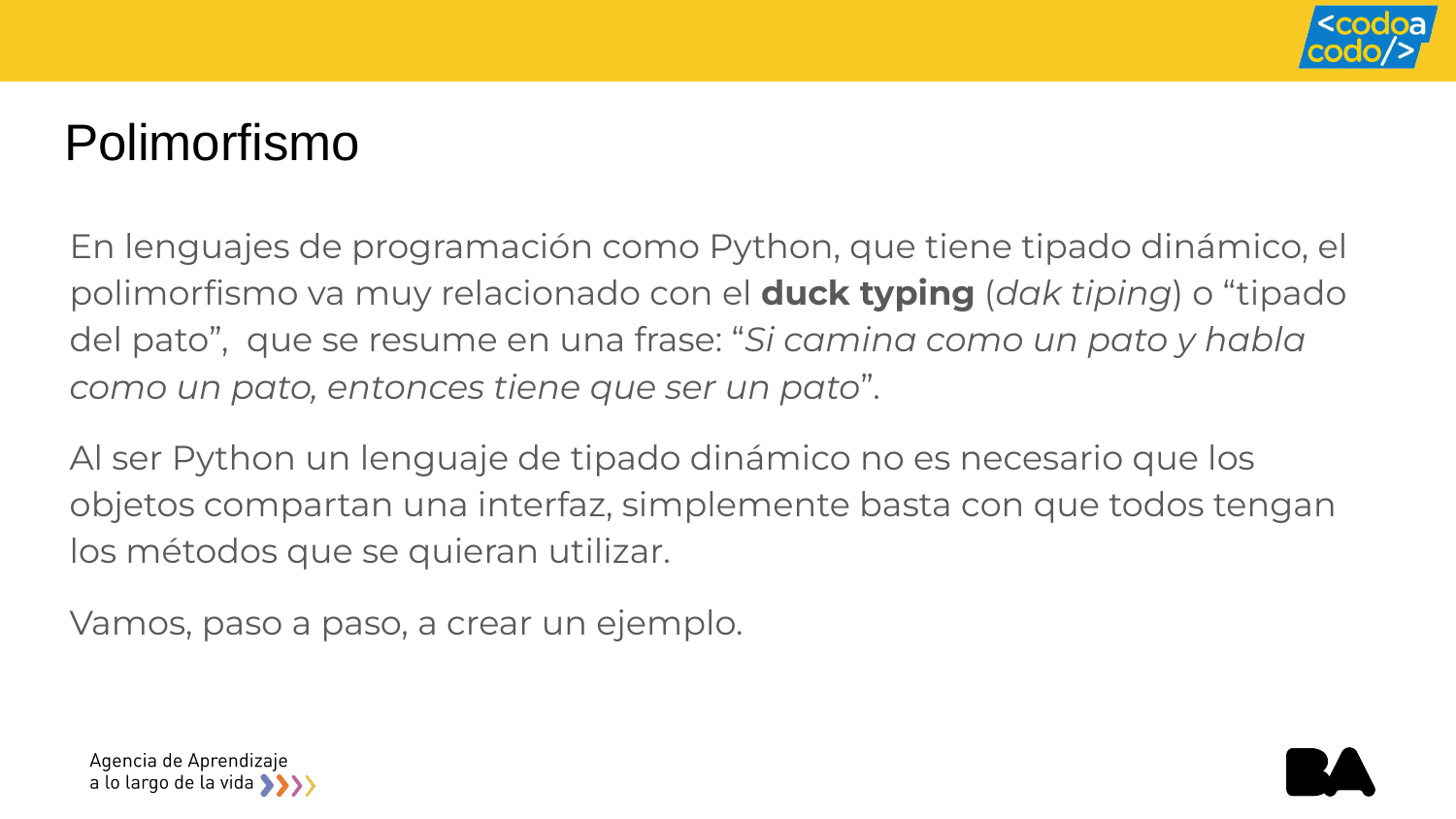

# Polimorfismo
En lenguajes de programación como Python, que tiene tipado dinámico, el polimorfismo va muy relacionado con el duck typing (dak tiping) o “tipado del pato”,  que se resume en una frase: “Si camina como un pato y habla como un pato, entonces tiene que ser un pato”.
Al ser Python un lenguaje de tipado dinámico no es necesario que los objetos compartan una interfaz, simplemente basta con que todos tengan los métodos que se quieran utilizar.
Vamos, paso a paso, a crear un ejemplo.